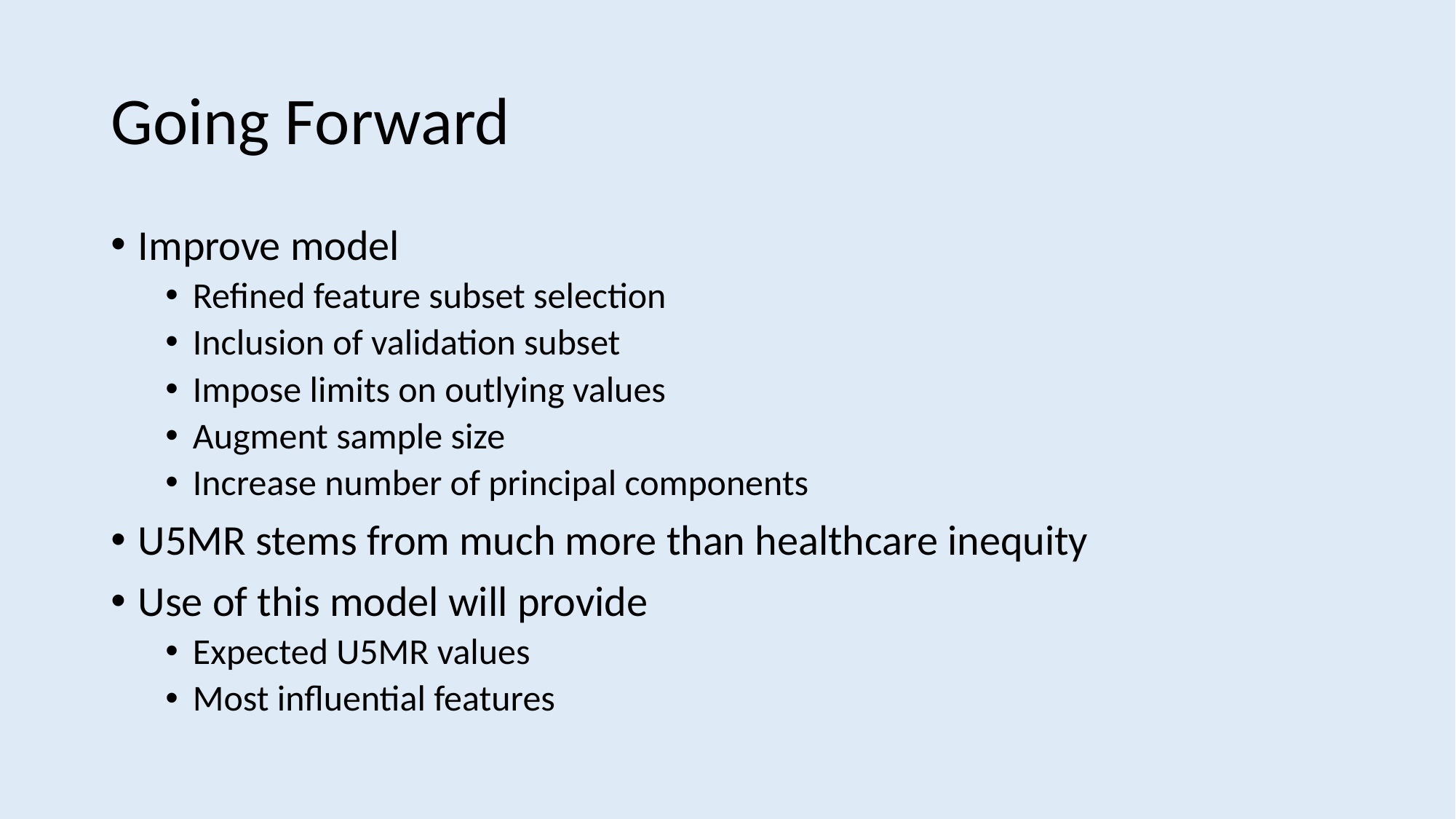

# Going Forward
Improve model
Refined feature subset selection
Inclusion of validation subset
Impose limits on outlying values
Augment sample size
Increase number of principal components
U5MR stems from much more than healthcare inequity
Use of this model will provide
Expected U5MR values
Most influential features